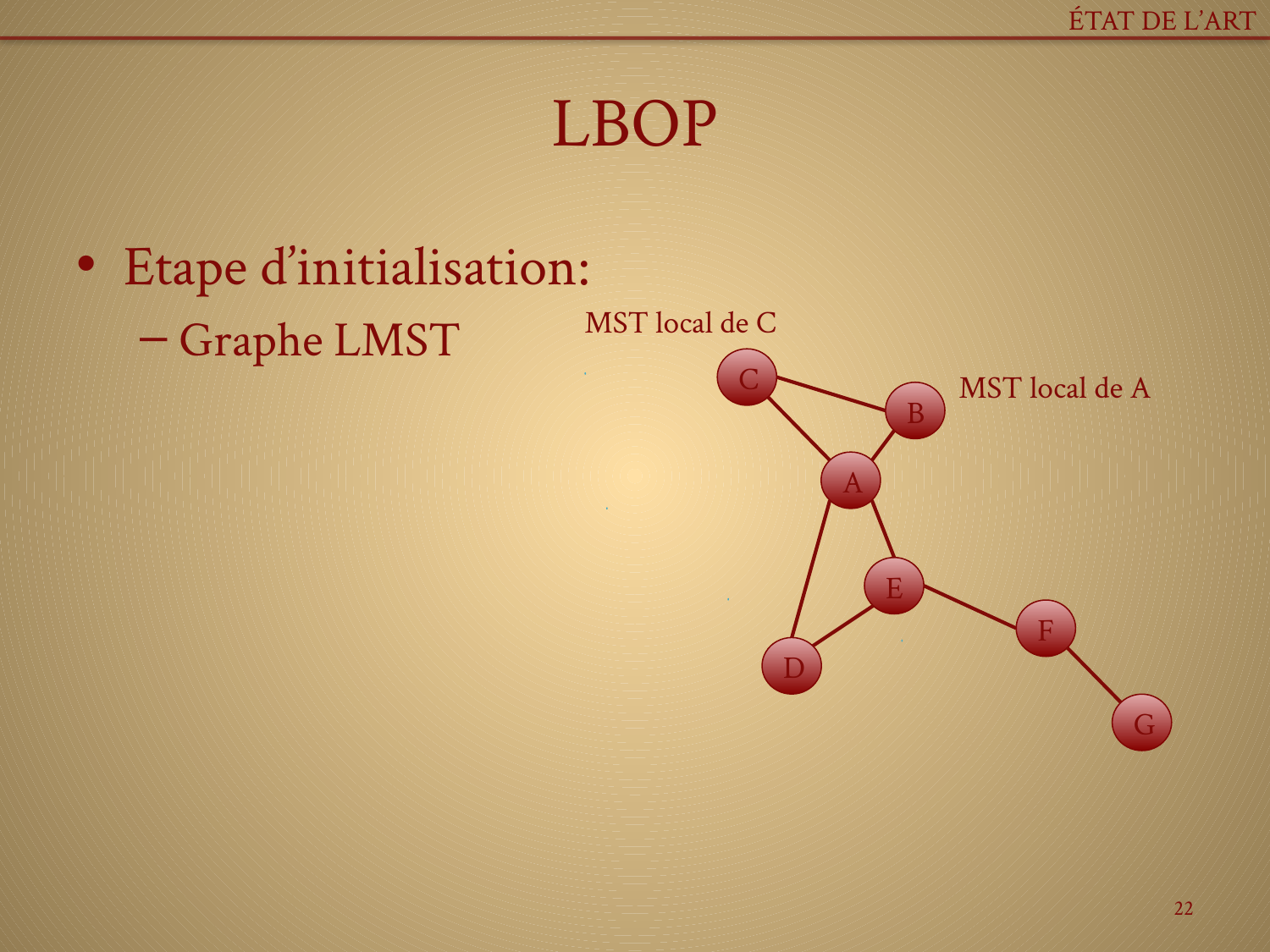

état de l’art
# LBOP

Etape d’initialisation:
Graphe LMST
MST local de C

C
MST local de A

B

A

E

F

D

G
22